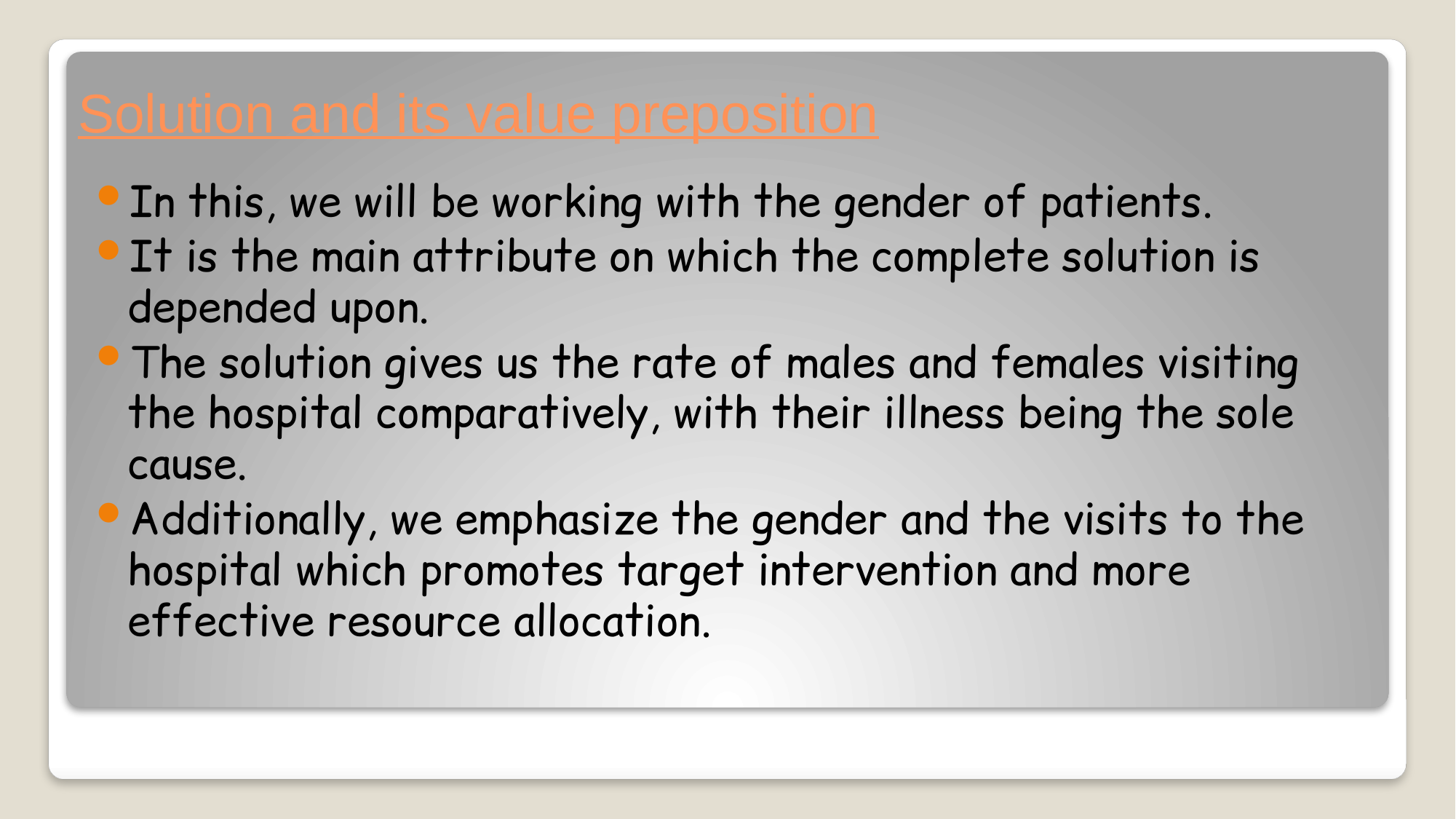

# Solution and its value preposition
In this, we will be working with the gender of patients.
It is the main attribute on which the complete solution is depended upon.
The solution gives us the rate of males and females visiting the hospital comparatively, with their illness being the sole cause.
Additionally, we emphasize the gender and the visits to the hospital which promotes target intervention and more effective resource allocation.